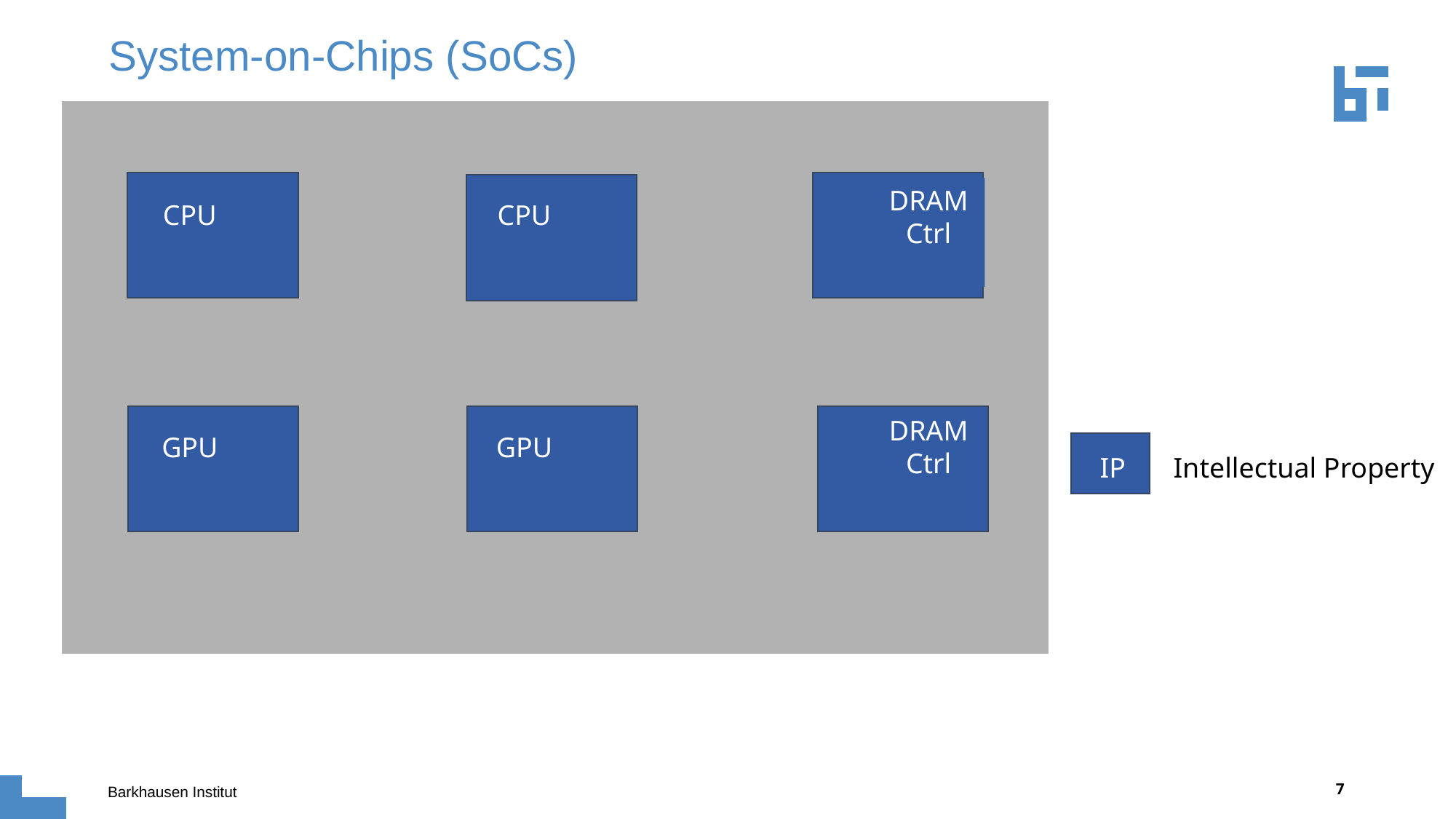

# System-on-Chips (SoCs)

DRAM Ctrl

CPU
CPU

DRAM Ctrl

GPU
GPU

IP
Intellectual Property
7